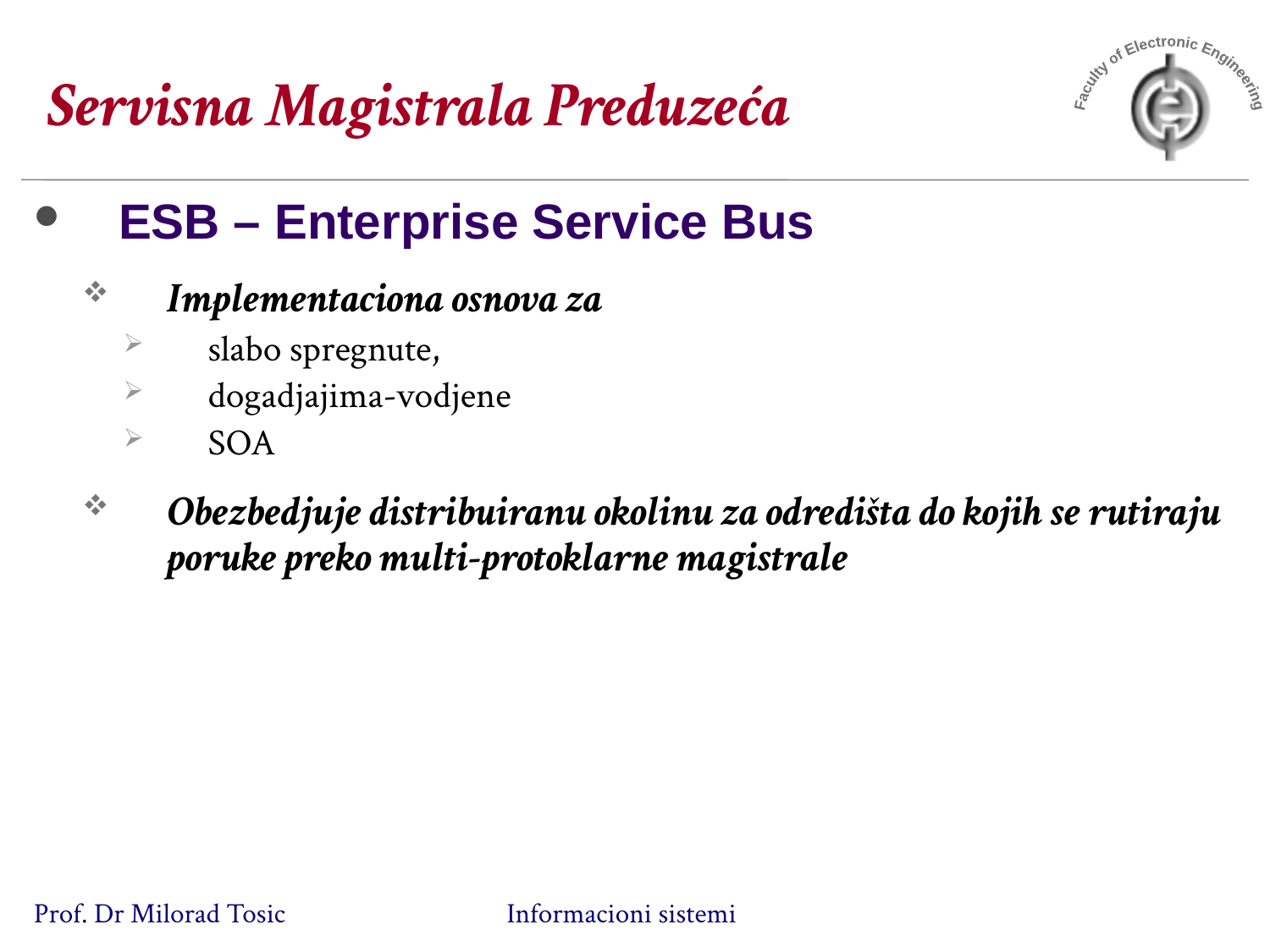

# Servisna Magistrala Preduzeća
ESB – Enterprise Service Bus
Implementaciona osnova za
slabo spregnute,
dogadjajima-vodjene
SOA
Obezbedjuje distribuiranu okolinu za odredišta do kojih se rutiraju poruke preko multi-protoklarne magistrale
Prof. Dr Milorad Tosic                                   Informacioni sistemi